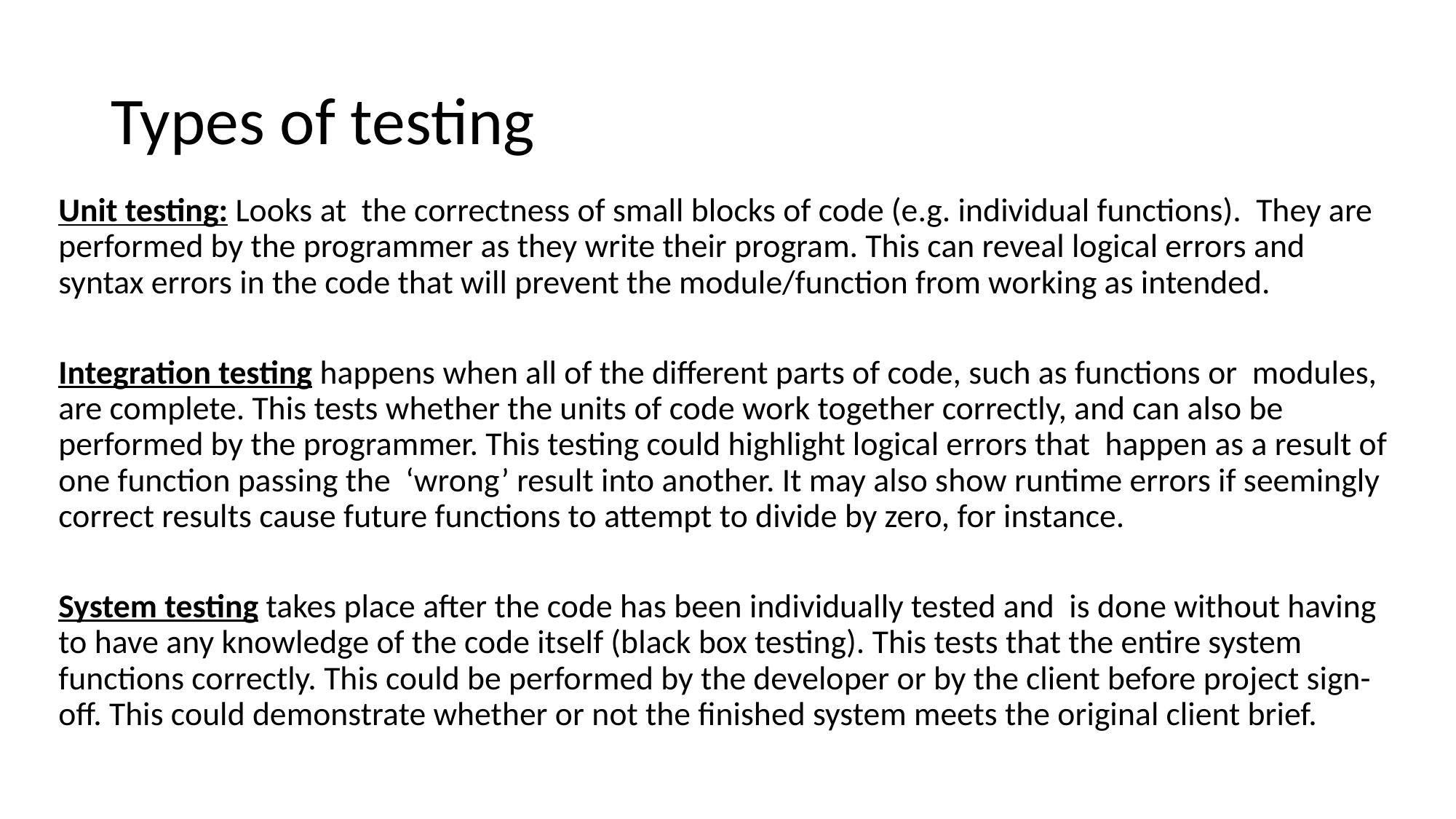

# Types of testing
Unit testing: Looks at  the correctness of small blocks of code (e.g. individual functions).  They are performed by the programmer as they write their program. This can reveal logical errors and syntax errors in the code that will prevent the module/function from working as intended.

Integration testing happens when all of the different parts of code, such as functions or  modules, are complete. This tests whether the units of code work together correctly, and can also be performed by the programmer. This testing could highlight logical errors that  happen as a result of one function passing the  ‘wrong’ result into another. It may also show runtime errors if seemingly correct results cause future functions to attempt to divide by zero, for instance.

System testing takes place after the code has been individually tested and  is done without having to have any knowledge of the code itself (black box testing). This tests that the entire system functions correctly. This could be performed by the developer or by the client before project sign-off. This could demonstrate whether or not the finished system meets the original client brief.